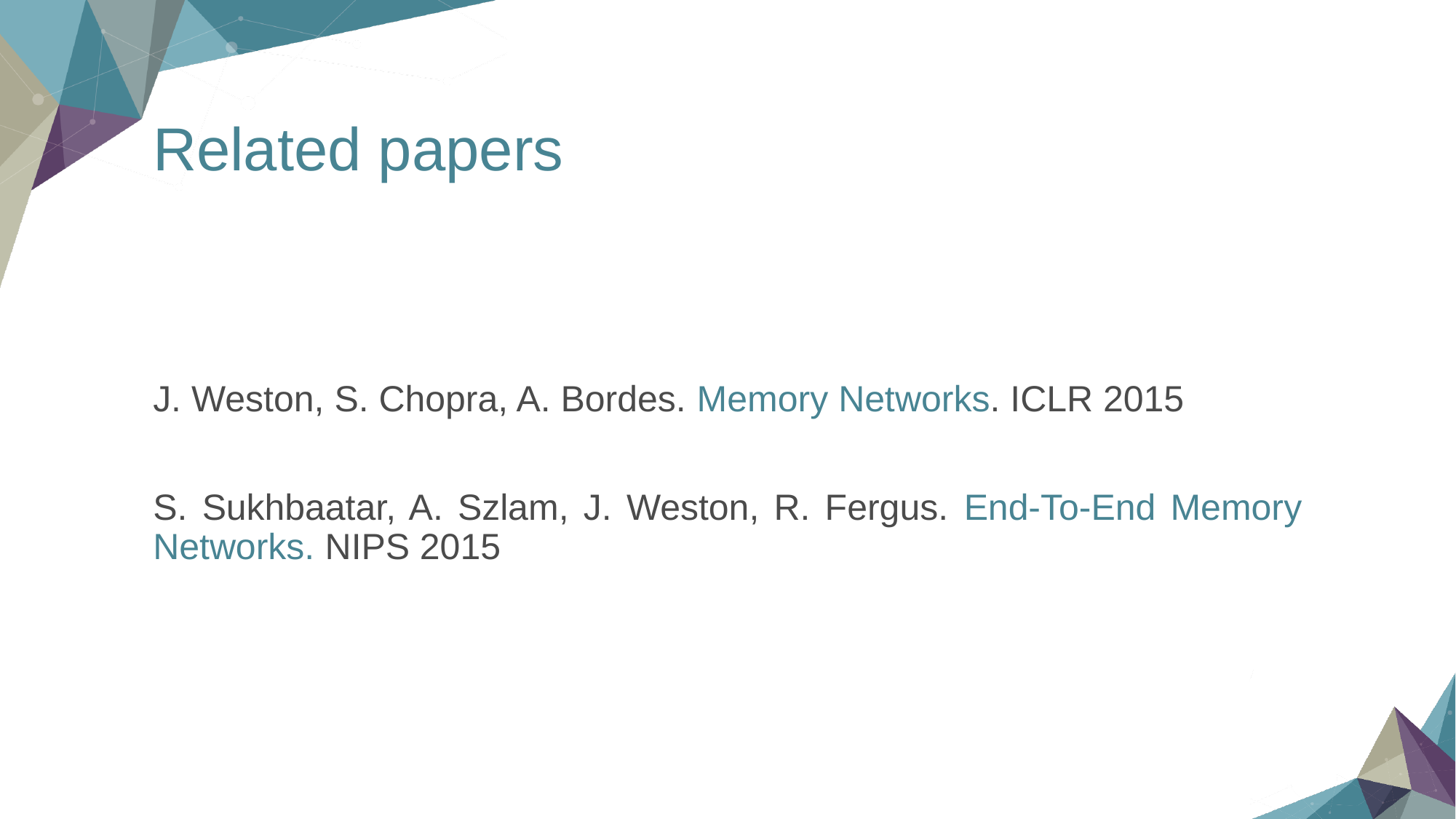

# Related papers
J. Weston, S. Chopra, A. Bordes. Memory Networks. ICLR 2015

S. Sukhbaatar, A. Szlam, J. Weston, R. Fergus. End-To-End Memory Networks. NIPS 2015